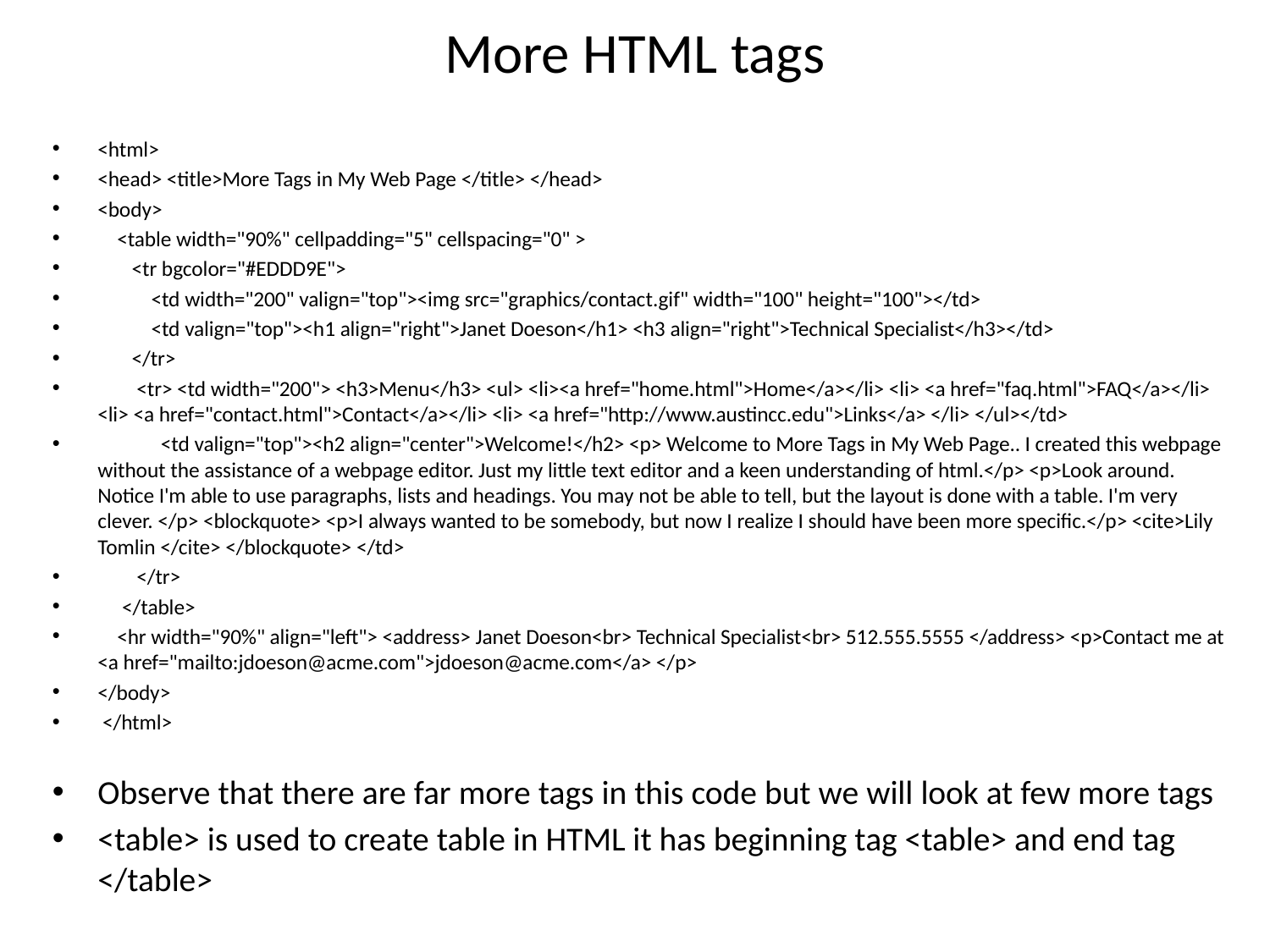

# More HTML tags
<html>
<head> <title>More Tags in My Web Page </title> </head>
<body>
    <table width="90%" cellpadding="5" cellspacing="0" >
       <tr bgcolor="#EDDD9E">
           <td width="200" valign="top"><img src="graphics/contact.gif" width="100" height="100"></td>
           <td valign="top"><h1 align="right">Janet Doeson</h1> <h3 align="right">Technical Specialist</h3></td>
       </tr>
        <tr> <td width="200"> <h3>Menu</h3> <ul> <li><a href="home.html">Home</a></li> <li> <a href="faq.html">FAQ</a></li> <li> <a href="contact.html">Contact</a></li> <li> <a href="http://www.austincc.edu">Links</a> </li> </ul></td>
             <td valign="top"><h2 align="center">Welcome!</h2> <p> Welcome to More Tags in My Web Page.. I created this webpage without the assistance of a webpage editor. Just my little text editor and a keen understanding of html.</p> <p>Look around. Notice I'm able to use paragraphs, lists and headings. You may not be able to tell, but the layout is done with a table. I'm very clever. </p> <blockquote> <p>I always wanted to be somebody, but now I realize I should have been more specific.</p> <cite>Lily Tomlin </cite> </blockquote> </td>
        </tr>
     </table>
    <hr width="90%" align="left"> <address> Janet Doeson<br> Technical Specialist<br> 512.555.5555 </address> <p>Contact me at <a href="mailto:jdoeson@acme.com">jdoeson@acme.com</a> </p>
</body>
 </html>

Observe that there are far more tags in this code but we will look at few more tags
<table> is used to create table in HTML it has beginning tag <table> and end tag </table>